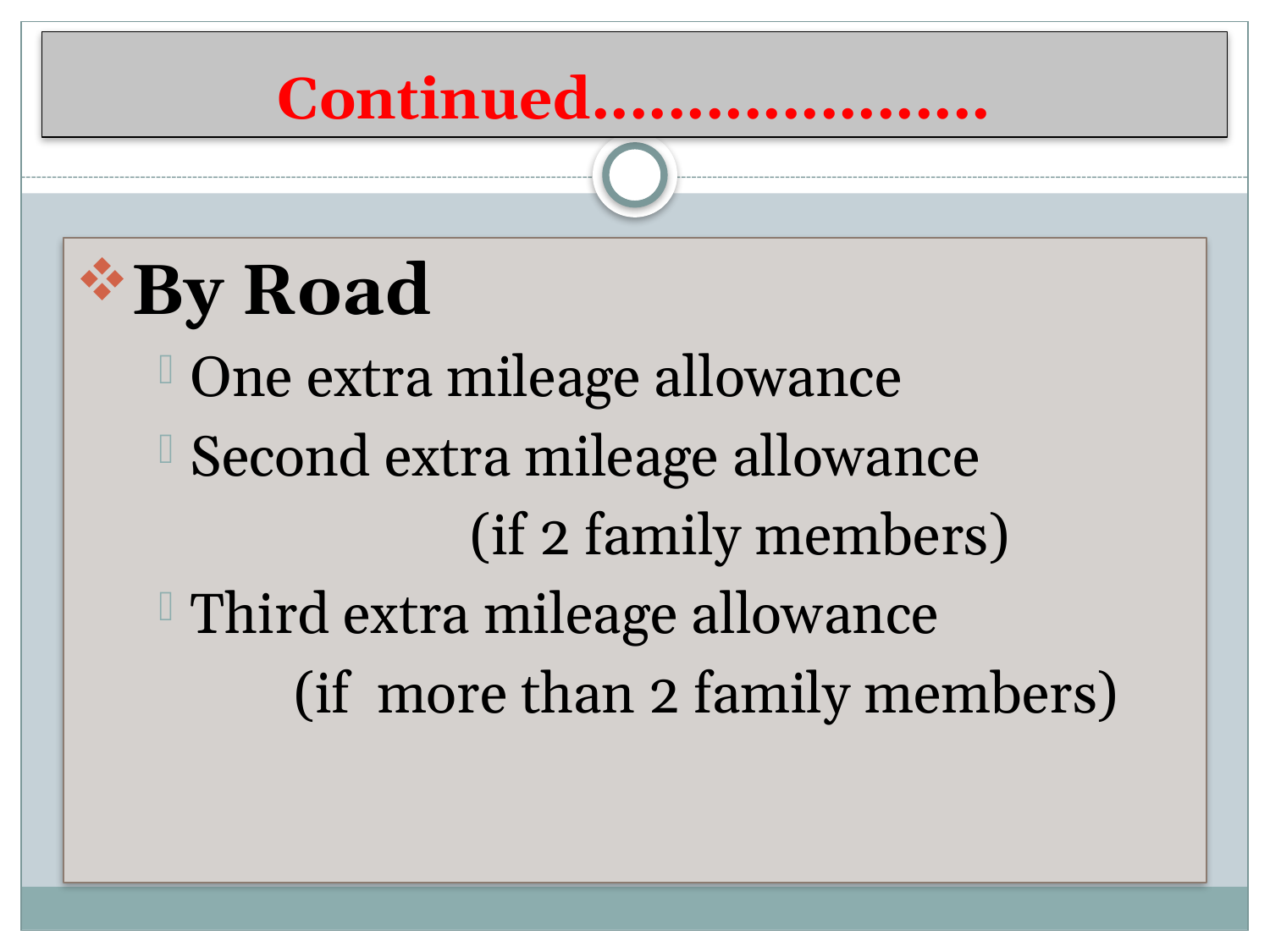

# Continued.....................
By Road
One extra mileage allowance
Second extra mileage allowance
                       (if 2 family members)
Third extra mileage allowance
          (if  more than 2 family members)